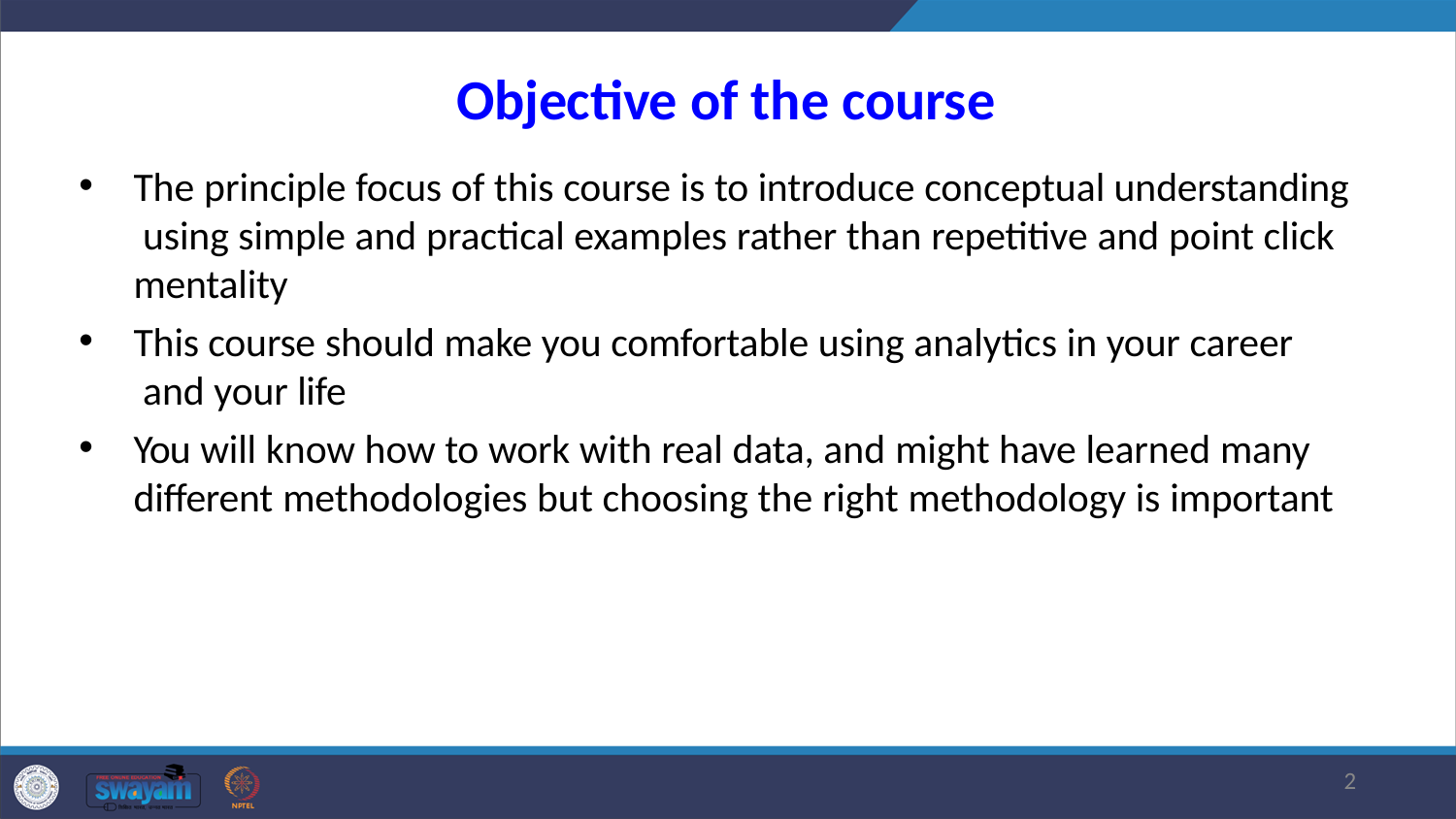

# Objective of the course
The principle focus of this course is to introduce conceptual understanding  using simple and practical examples rather than repetitive and point click  mentality
This course should make you comfortable using analytics in your career  and your life
You will know how to work with real data, and might have learned many  different methodologies but choosing the right methodology is important
2